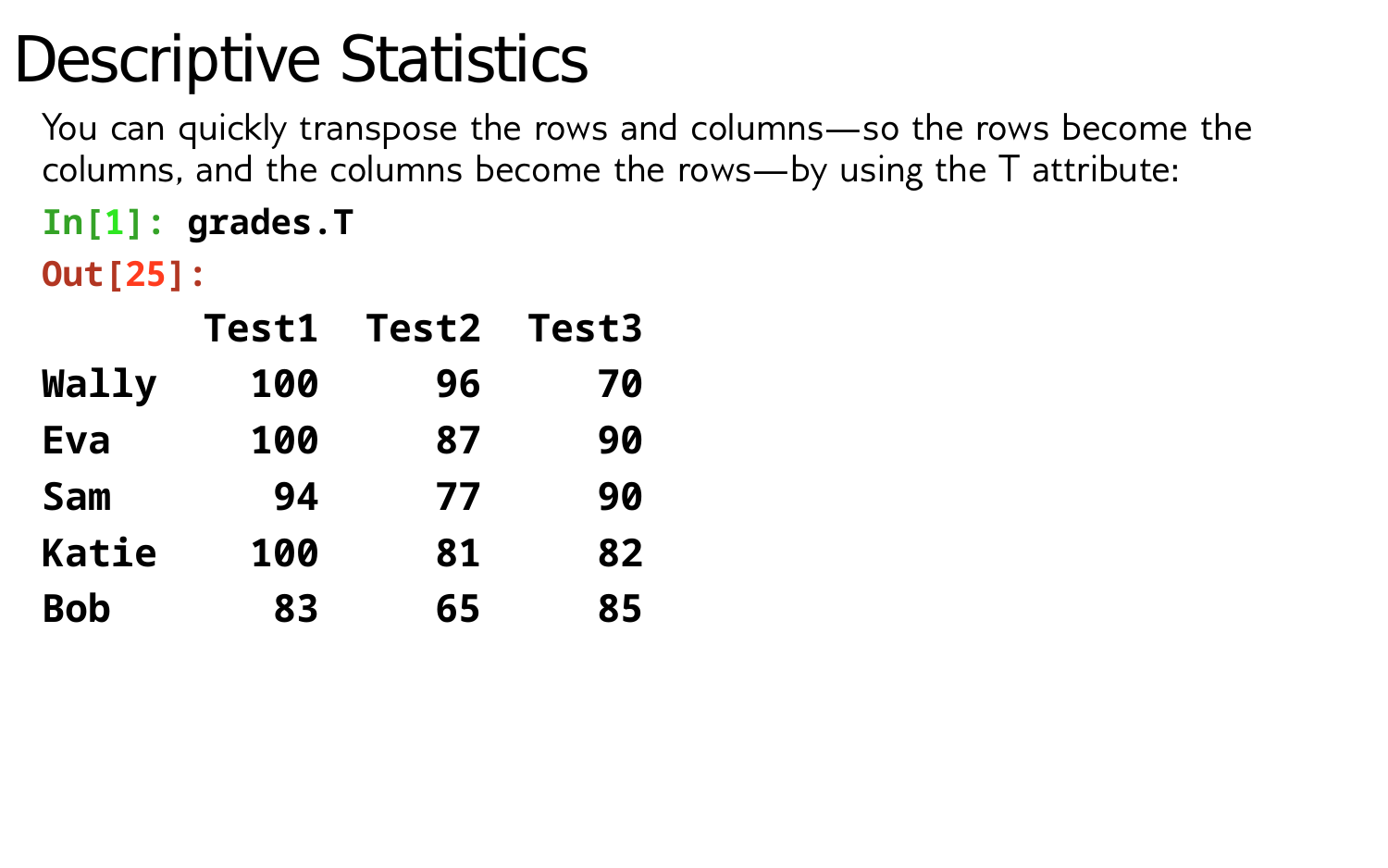

# Descriptive Statistics
You can quickly transpose the rows and columns—so the rows become the columns, and the columns become the rows—by using the T attribute:
In[1]: grades.T
Out[25]:
       Test1  Test2  Test3
Wally    100     96     70
Eva      100     87     90
Sam       94     77     90
Katie    100     81     82
Bob       83     65     85